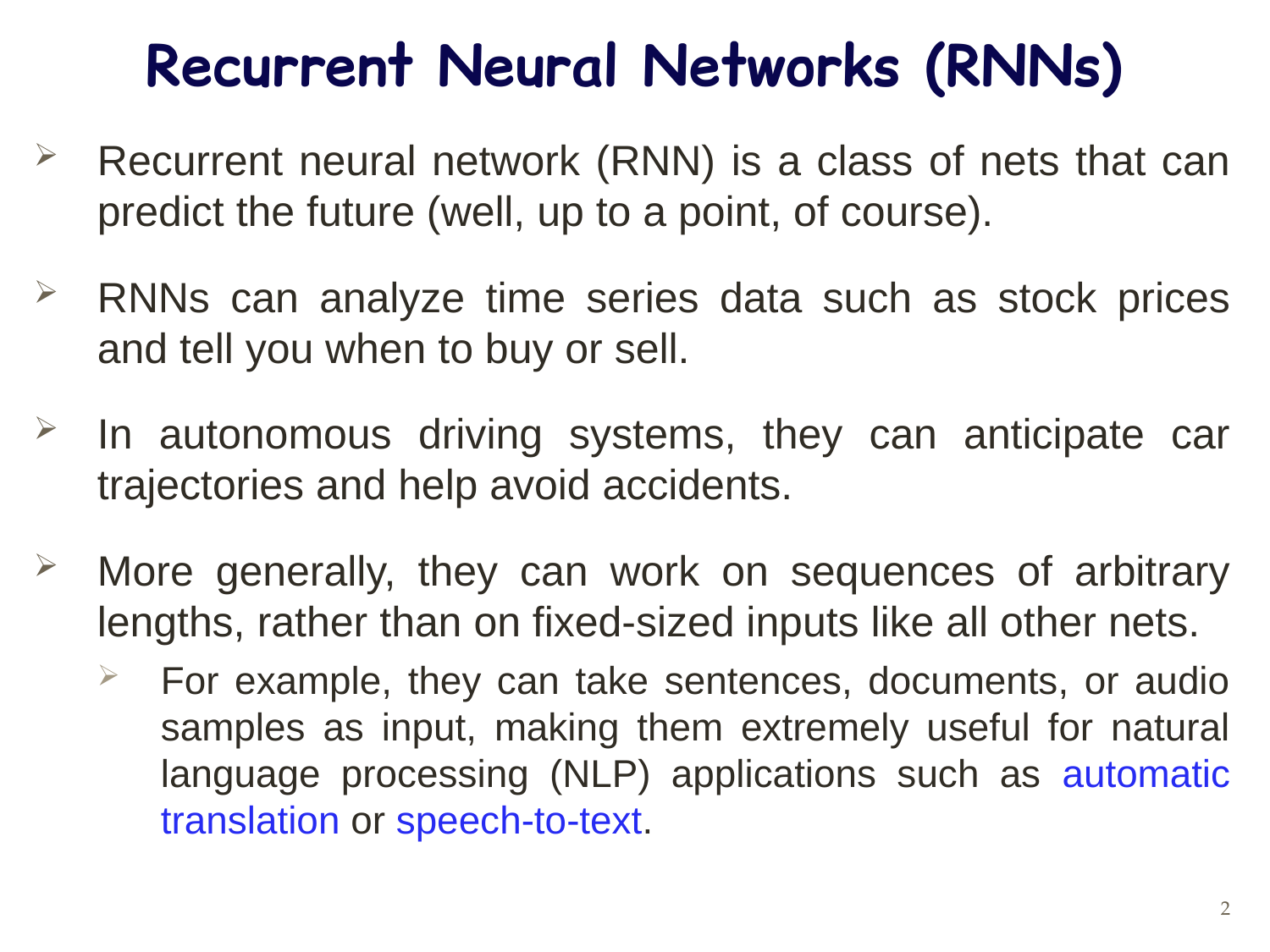

# Recurrent Neural Networks (RNNs)
Recurrent neural network (RNN) is a class of nets that can predict the future (well, up to a point, of course).
RNNs can analyze time series data such as stock prices and tell you when to buy or sell.
In autonomous driving systems, they can anticipate car trajectories and help avoid accidents.
More generally, they can work on sequences of arbitrary lengths, rather than on fixed-sized inputs like all other nets.
For example, they can take sentences, documents, or audio samples as input, making them extremely useful for natural language processing (NLP) applications such as automatic translation or speech-to-text.

2